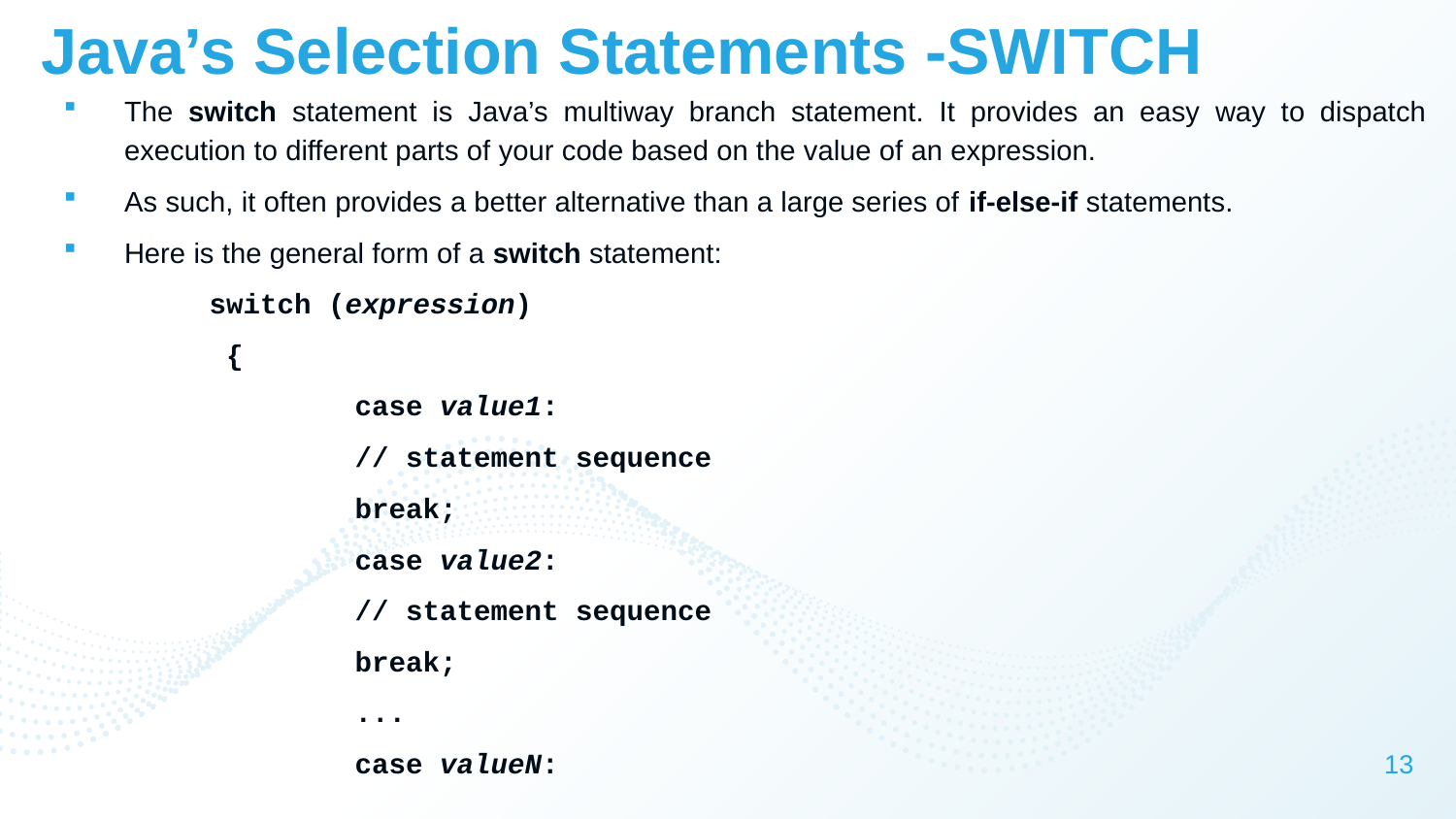

# Java’s Selection Statements -SWITCH
The switch statement is Java’s multiway branch statement. It provides an easy way to dispatch execution to different parts of your code based on the value of an expression.
As such, it often provides a better alternative than a large series of if-else-if statements.
Here is the general form of a switch statement:
	switch (expression)
	 {
		case value1:
		// statement sequence
		break;
		case value2:
		// statement sequence
		break;
		...
		case valueN:
13